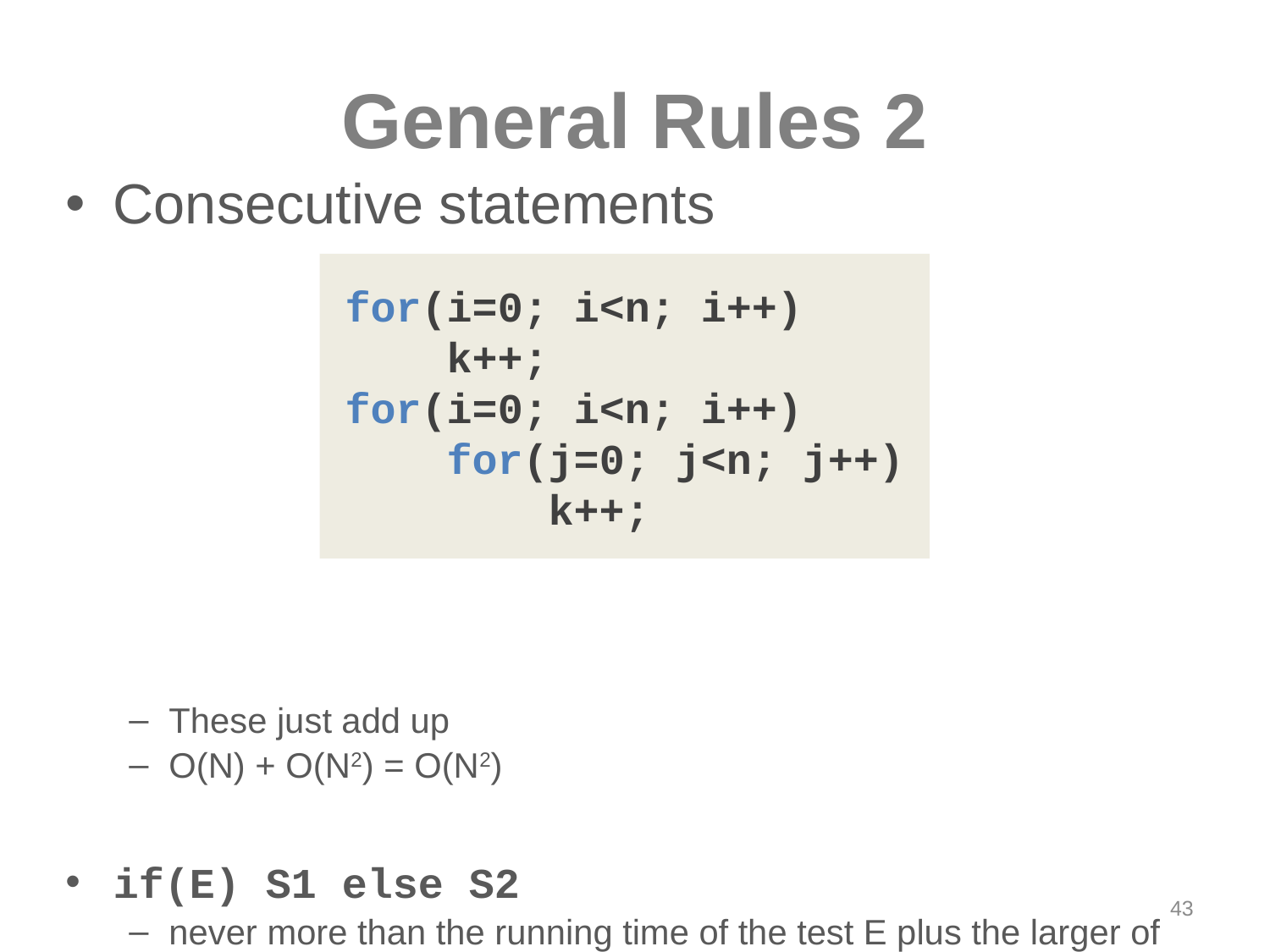

# General Rules 2
Consecutive statements

These just add up
O(N) + O(N2) = O(N2)

if(E) S1 else S2
never more than the running time of the test E plus the larger of the running times of S1 and S2.
for(i=0; i<n; i++)
    k++;
for(i=0; i<n; i++)
    for(j=0; j<n; j++)
        k++;
43